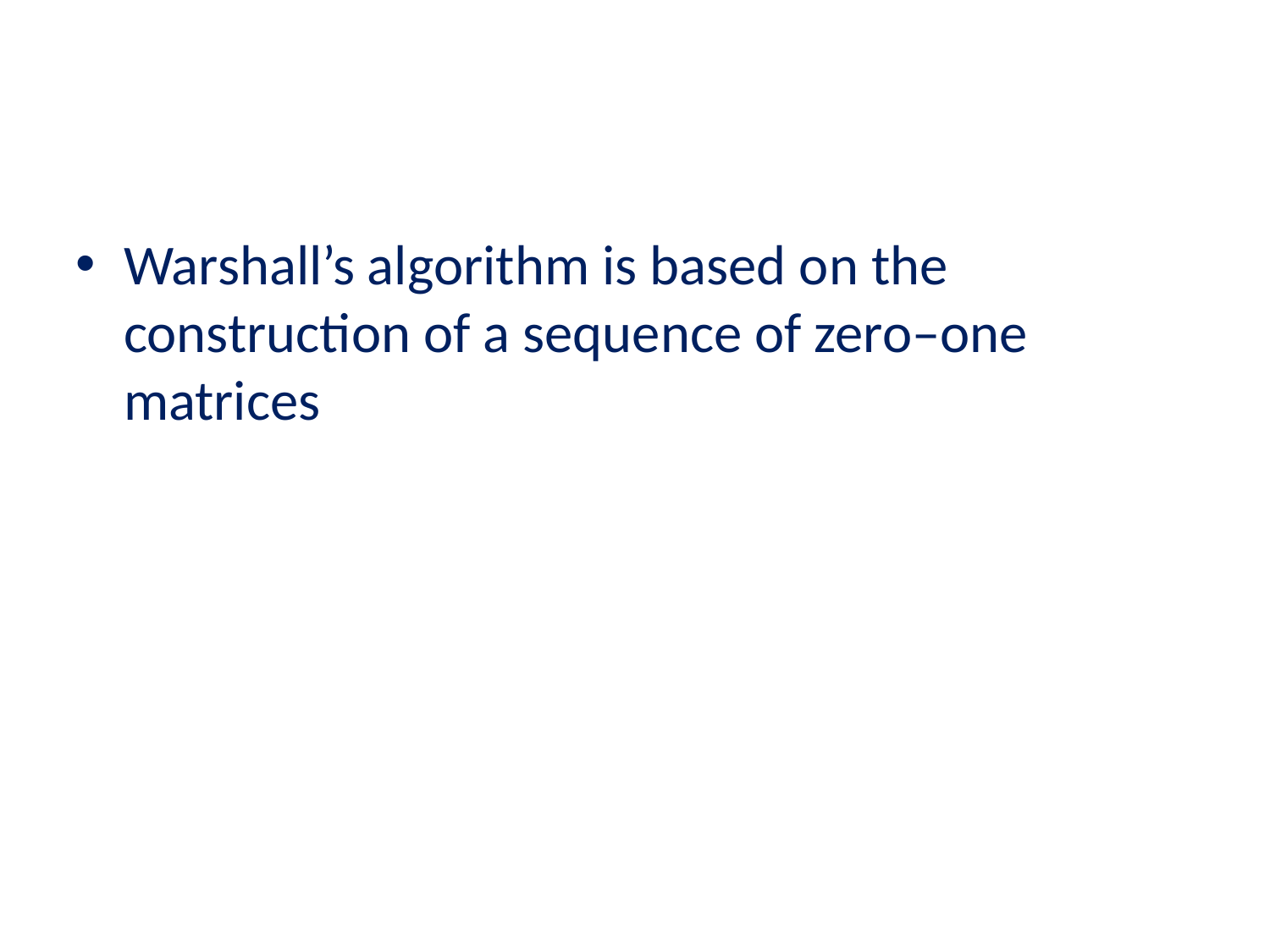

#
Warshall’s algorithm is based on the construction of a sequence of zero–one matrices